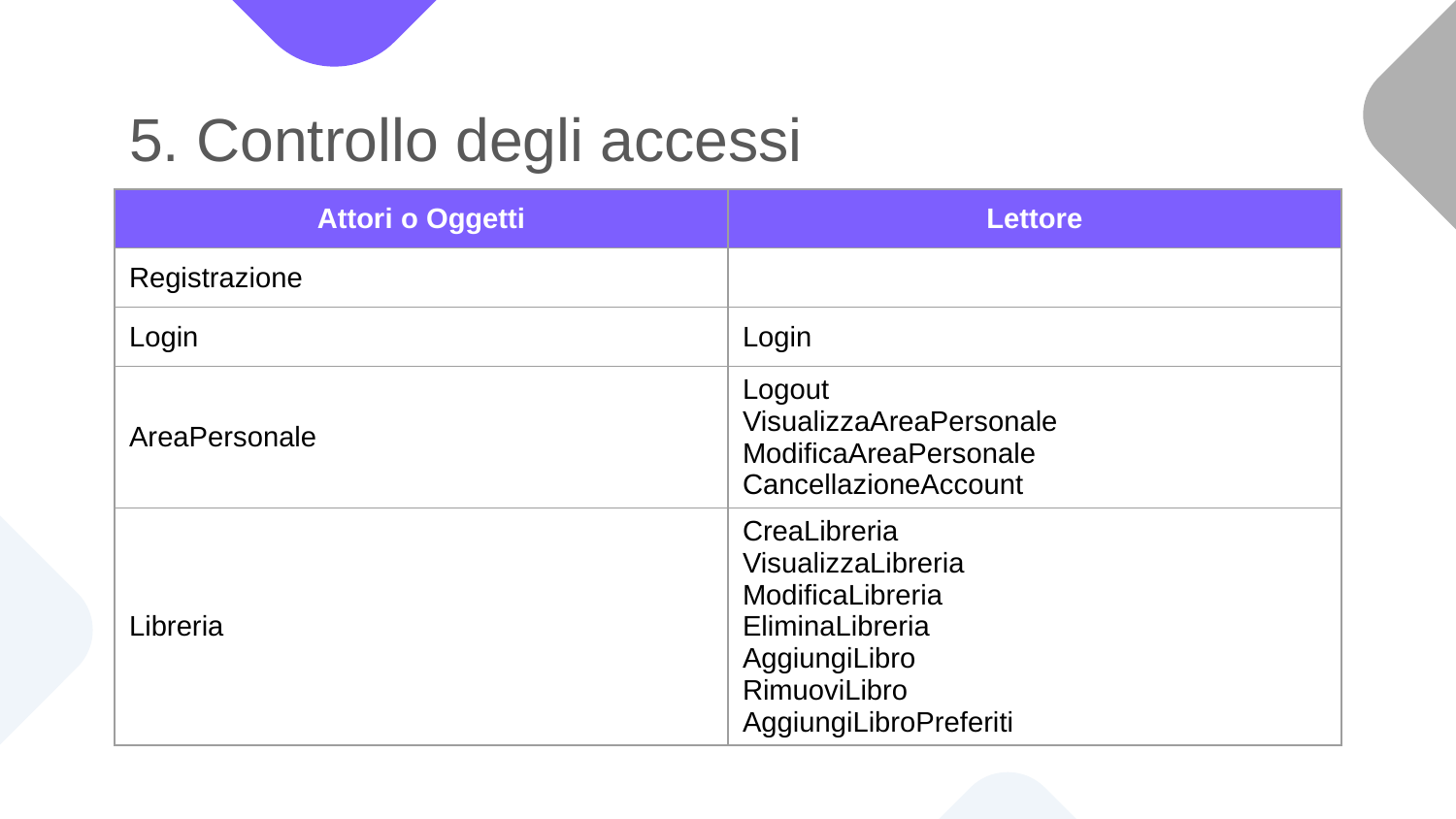

# 5. Controllo degli accessi
| Attori o Oggetti | Lettore |
| --- | --- |
| Registrazione |  |
| Login | Login |
| AreaPersonale | Logout VisualizzaAreaPersonale ModificaAreaPersonale CancellazioneAccount |
| Libreria | CreaLibreria VisualizzaLibreria ModificaLibreria EliminaLibreria AggiungiLibro RimuoviLibro AggiungiLibroPreferiti |